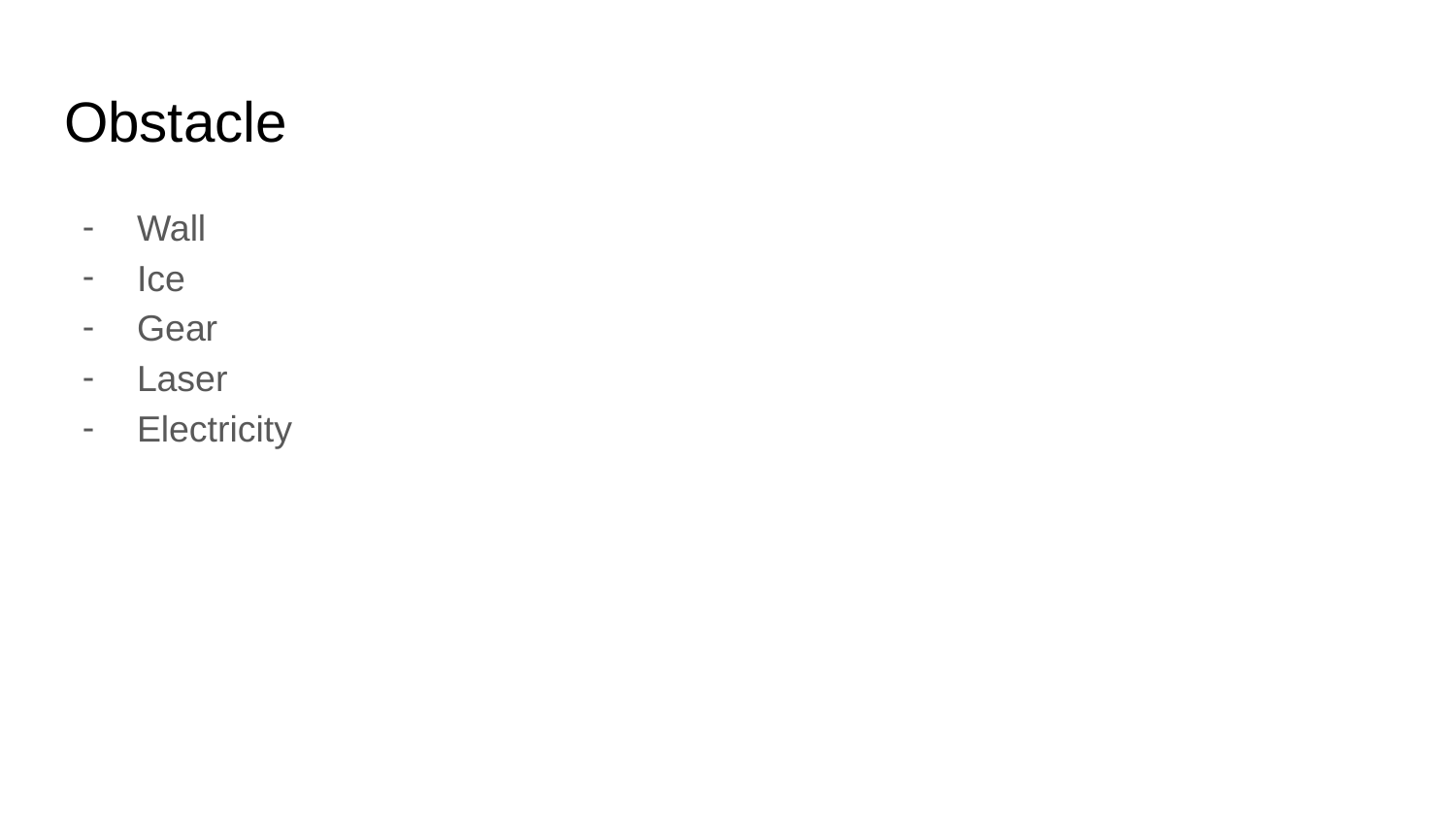

# Obstacle
Wall
Ice
Gear
Laser
Electricity